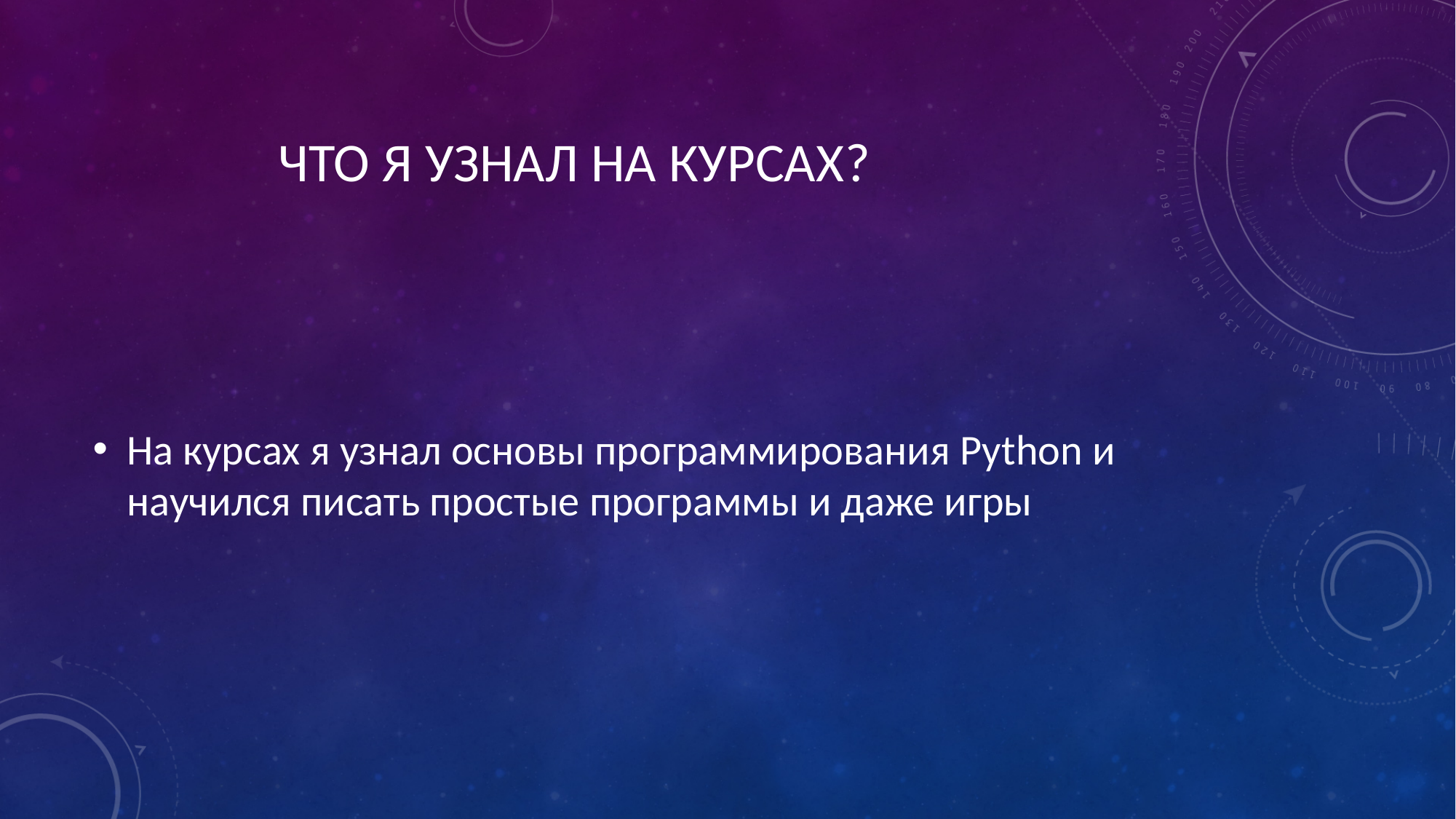

# Что я узнал на курсах?
На курсах я узнал основы программирования Python и научился писать простые программы и даже игры